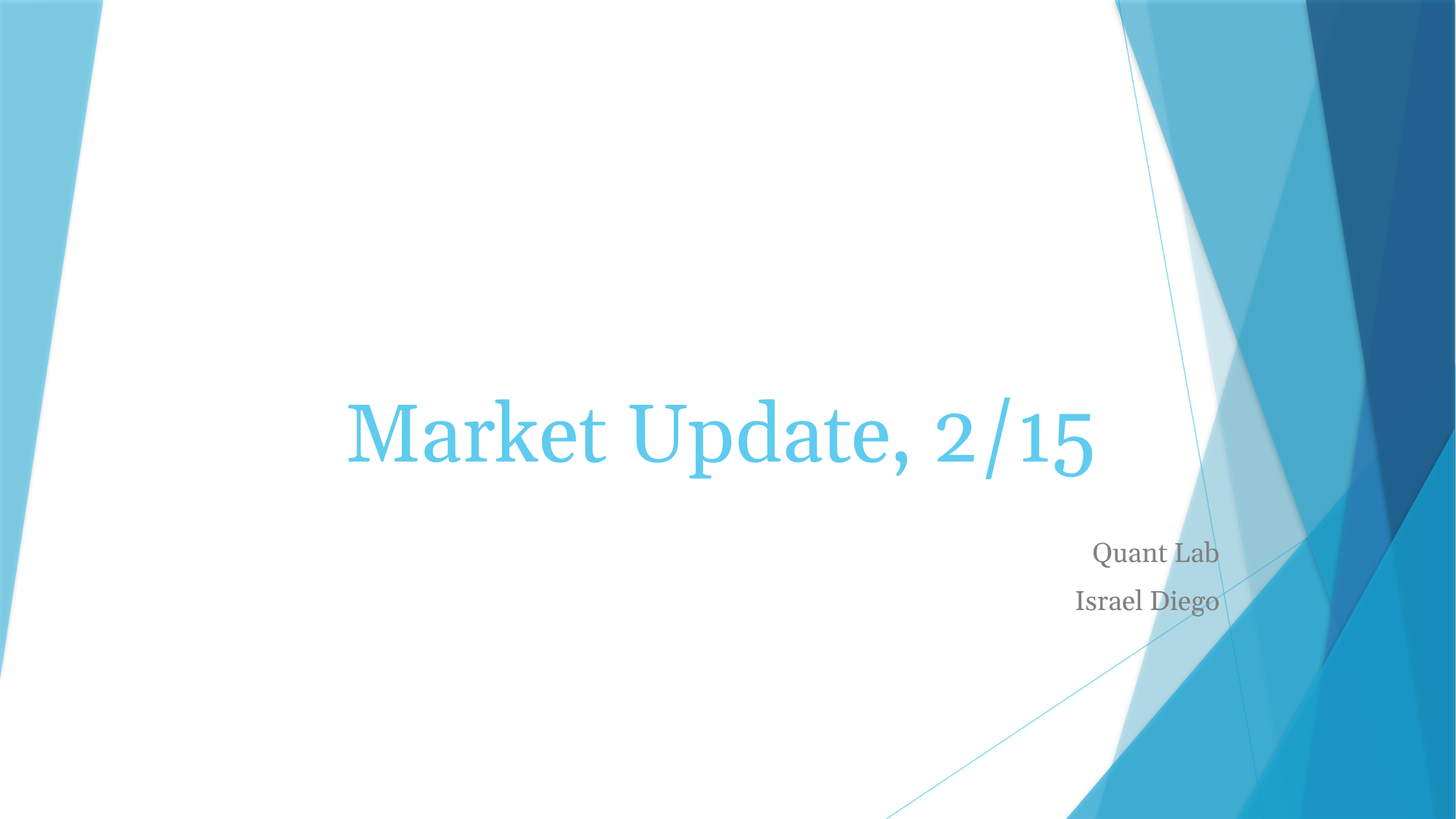

# Market Update, 2/15
Quant Lab
Israel Diego